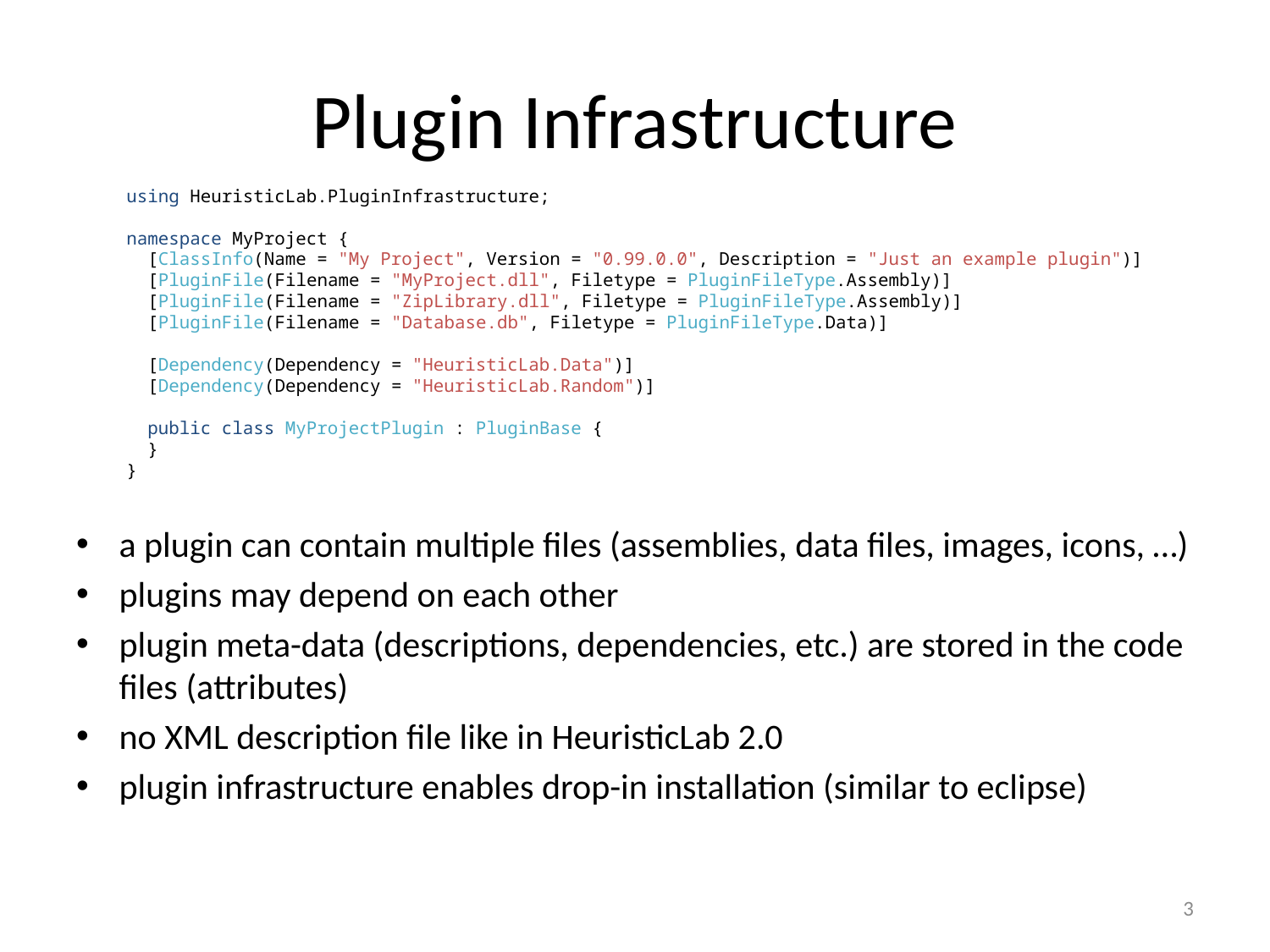

# Plugin Infrastructure
using HeuristicLab.PluginInfrastructure;

namespace MyProject {
  [ClassInfo(Name = "My Project", Version = "0.99.0.0", Description = "Just an example plugin")]
  [PluginFile(Filename = "MyProject.dll", Filetype = PluginFileType.Assembly)]
  [PluginFile(Filename = "ZipLibrary.dll", Filetype = PluginFileType.Assembly)]
  [PluginFile(Filename = "Database.db", Filetype = PluginFileType.Data)]

  [Dependency(Dependency = "HeuristicLab.Data")]
  [Dependency(Dependency = "HeuristicLab.Random")]

  public class MyProjectPlugin : PluginBase {
  }
}
a plugin can contain multiple files (assemblies, data files, images, icons, …)
plugins may depend on each other
plugin meta-data (descriptions, dependencies, etc.) are stored in the code files (attributes)
no XML description file like in HeuristicLab 2.0
plugin infrastructure enables drop-in installation (similar to eclipse)
3